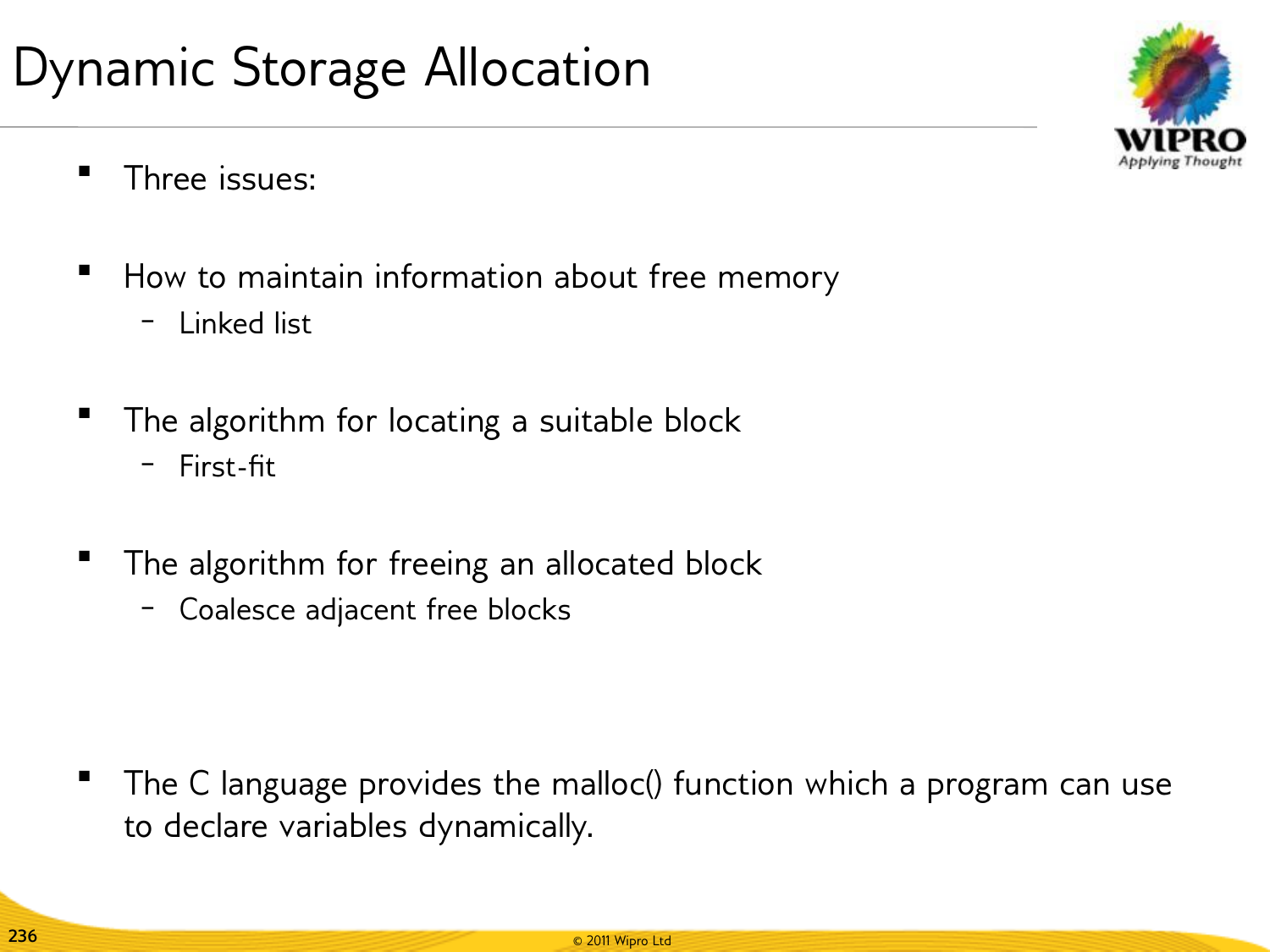

Dynamic Storage Allocation
Three issues:

How to maintain information about free memory
Linked list

The algorithm for locating a suitable block
First-fit

The algorithm for freeing an allocated block
Coalesce adjacent free blocks

The C language provides the malloc() function which a program can use to declare variables dynamically.